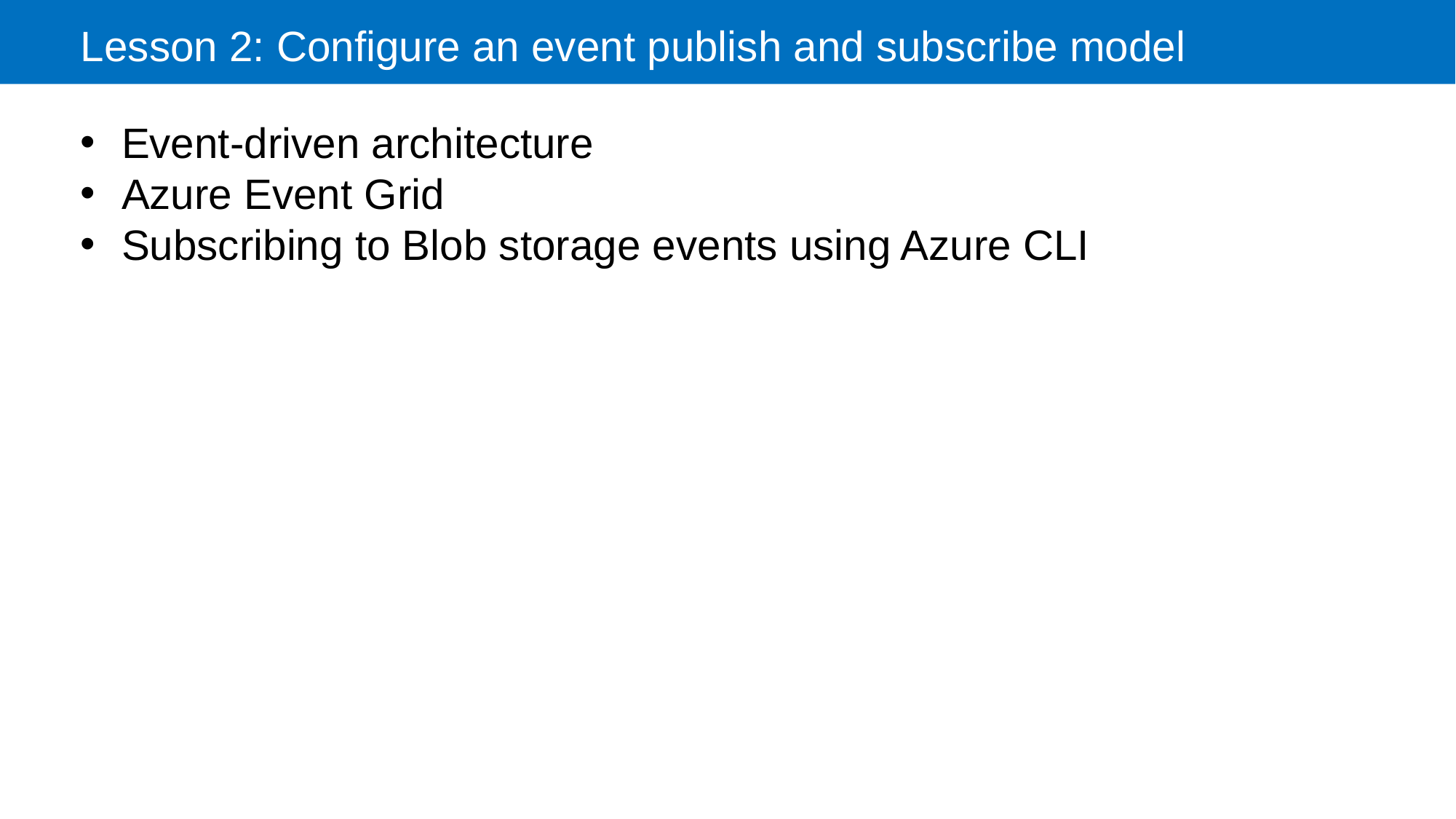

Lesson 2: Configure an event publish and subscribe model
Event-driven architecture
Azure Event Grid
Subscribing to Blob storage events using Azure CLI